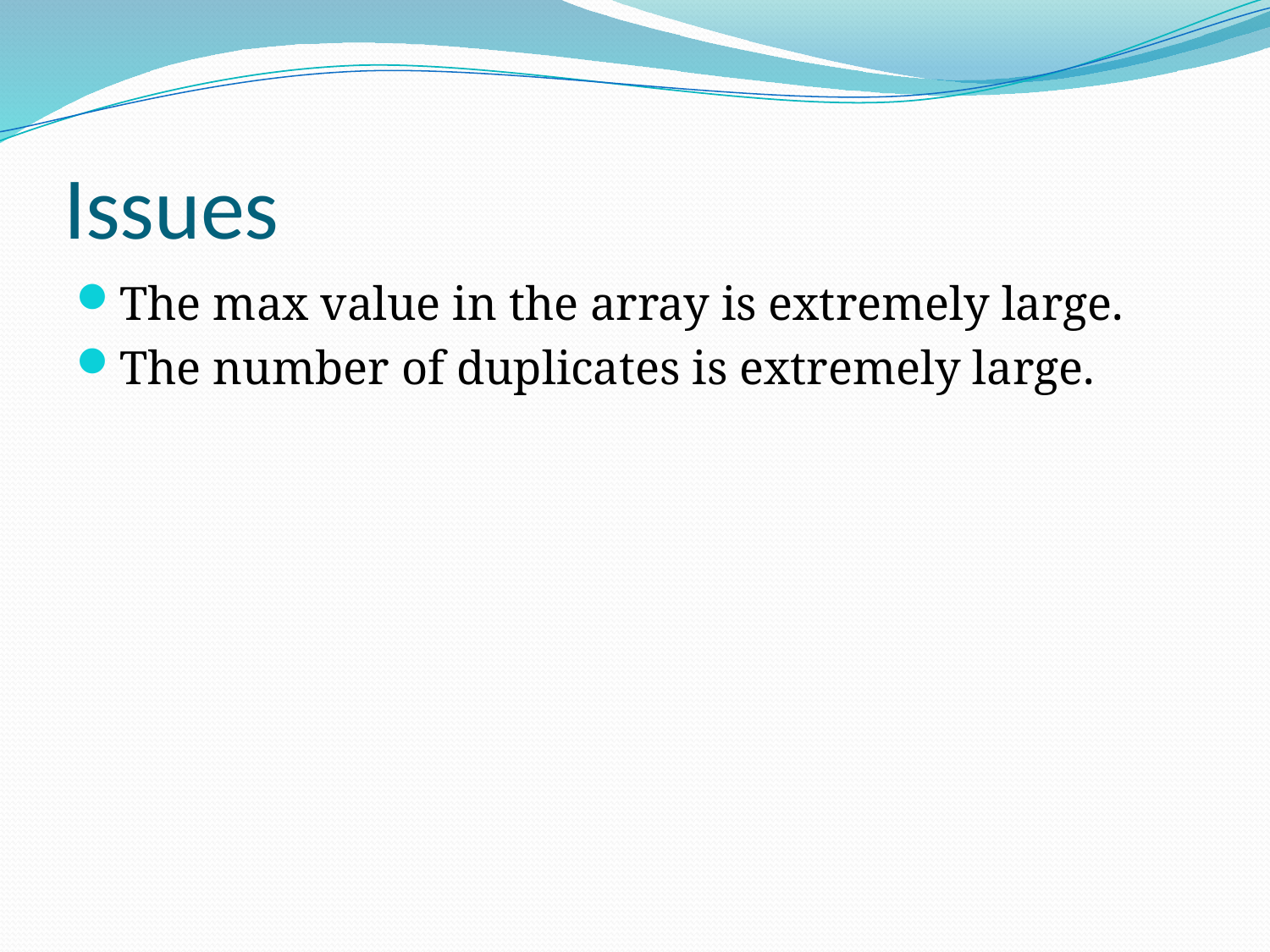

# Issues
The max value in the array is extremely large.
The number of duplicates is extremely large.